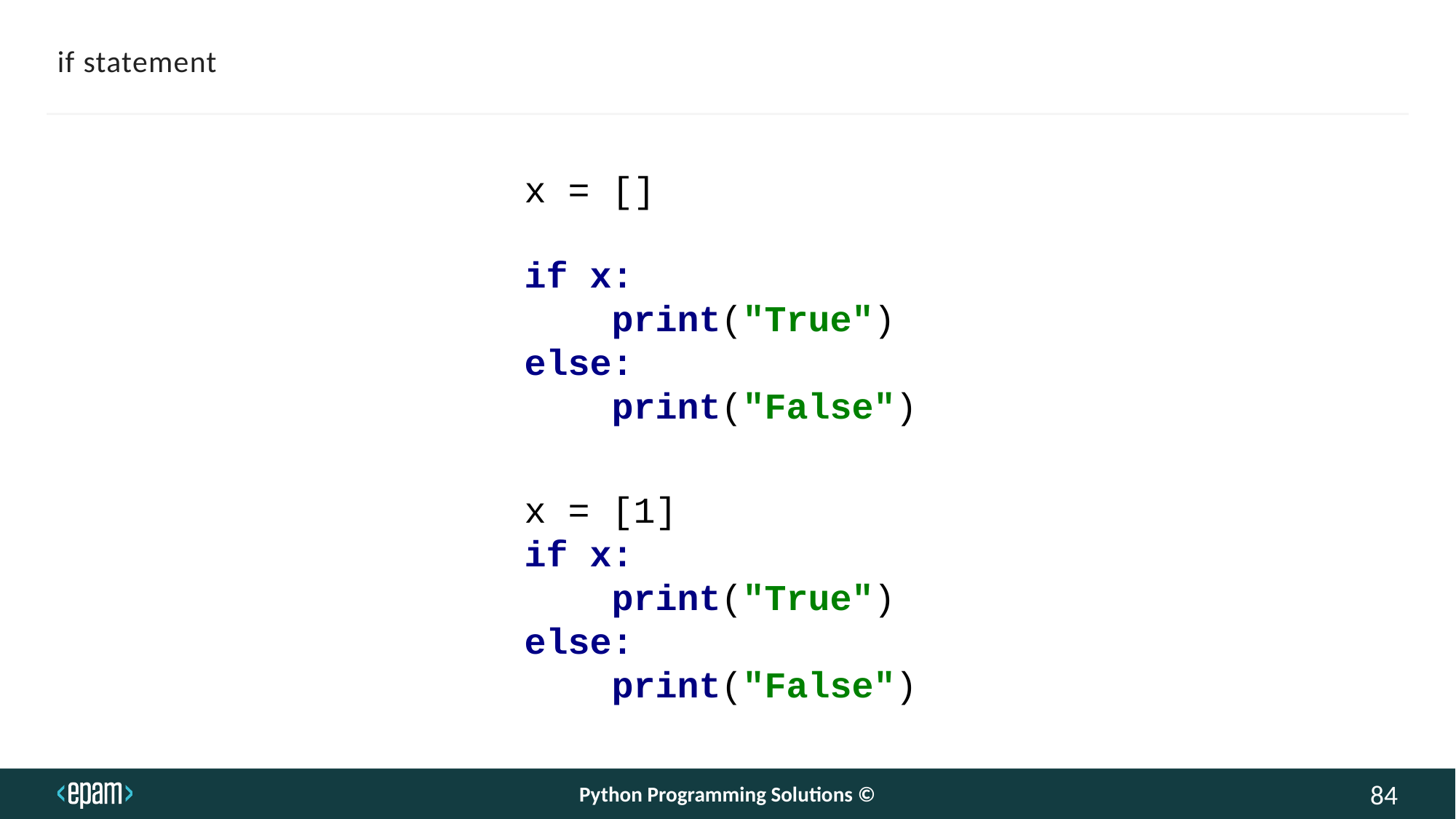

# if statement
x = []
if x:
    print("True")
else:
    print("False")

x = [1]
if x:
    print("True")
else:
    print("False")

Python Programming Solutions ©
84